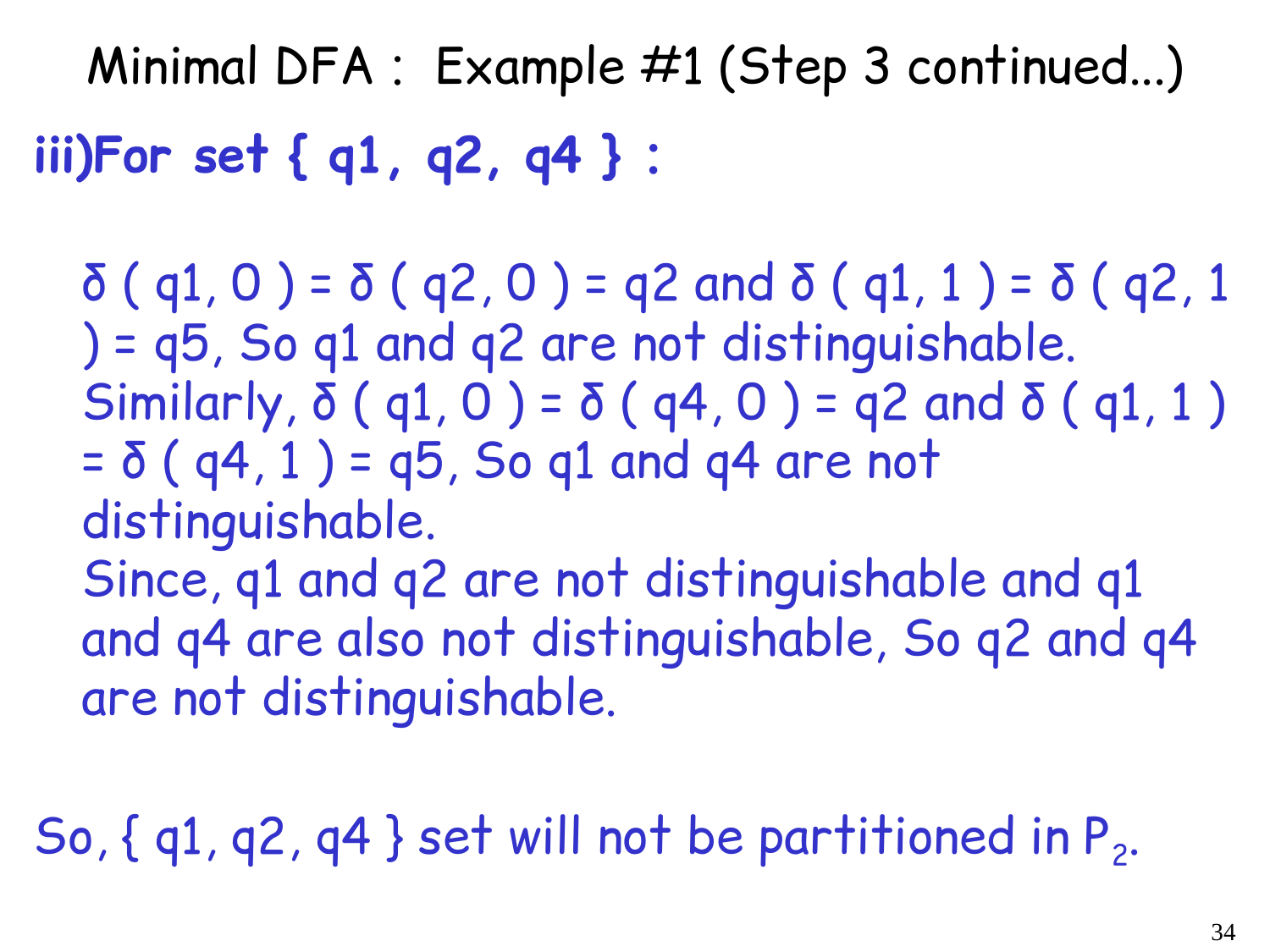

# Minimal DFA :  Example #1 (Step 3 continued...)
iii)For set { q1, q2, q4 } :
δ ( q1, 0 ) = δ ( q2, 0 ) = q2 and δ ( q1, 1 ) = δ ( q2, 1 ) = q5, So q1 and q2 are not distinguishable.
Similarly, δ ( q1, 0 ) = δ ( q4, 0 ) = q2 and δ ( q1, 1 ) = δ ( q4, 1 ) = q5, So q1 and q4 are not distinguishable.
Since, q1 and q2 are not distinguishable and q1 and q4 are also not distinguishable, So q2 and q4 are not distinguishable.

So, { q1, q2, q4 } set will not be partitioned in P2.

34